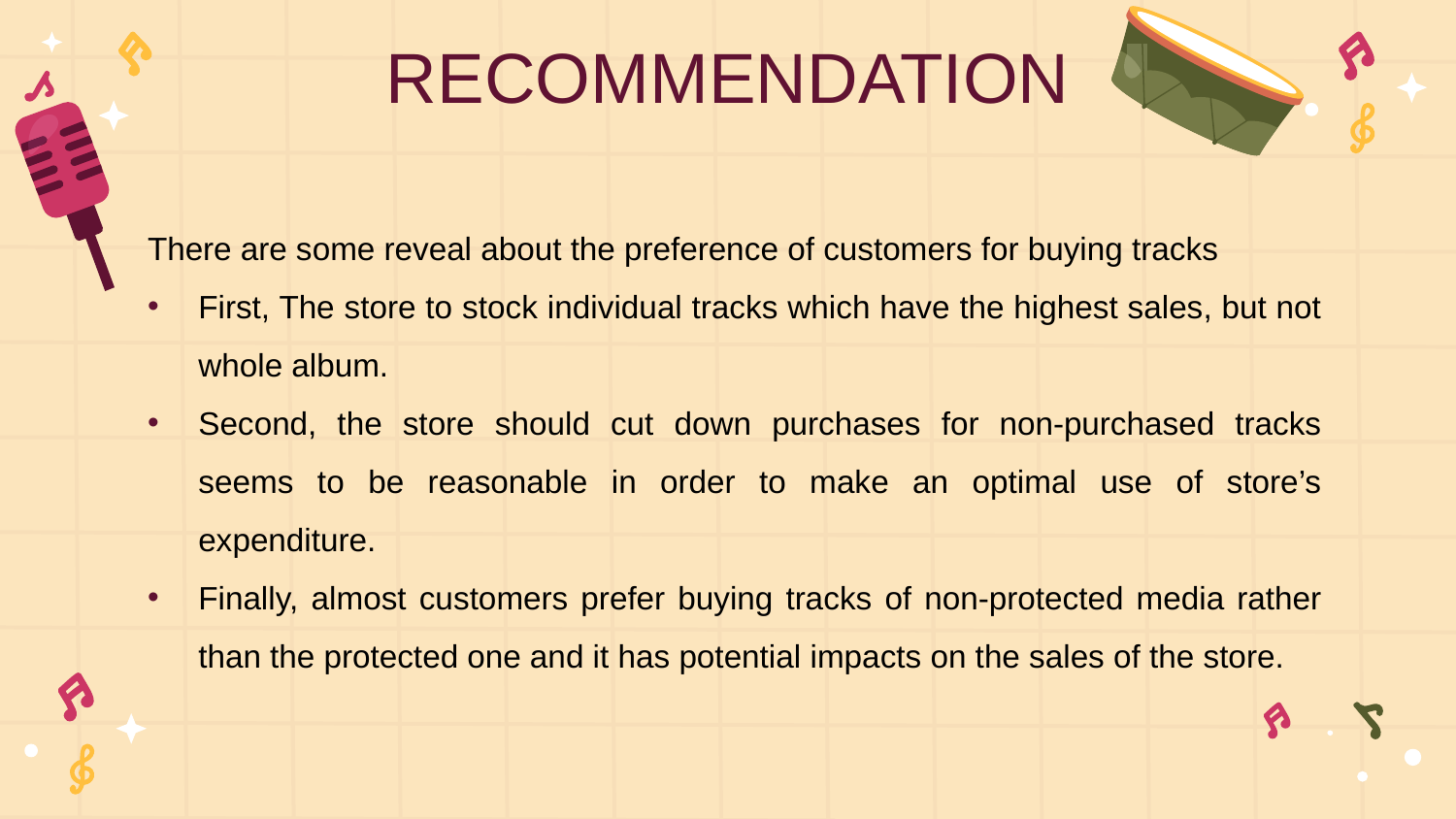

# RECOMMENDATION

There are some reveal about the preference of customers for buying tracks
First, The store to stock individual tracks which have the highest sales, but not whole album.
Second, the store should cut down purchases for non-purchased tracks seems to be reasonable in order to make an optimal use of store’s expenditure.
Finally, almost customers prefer buying tracks of non-protected media rather than the protected one and it has potential impacts on the sales of the store.